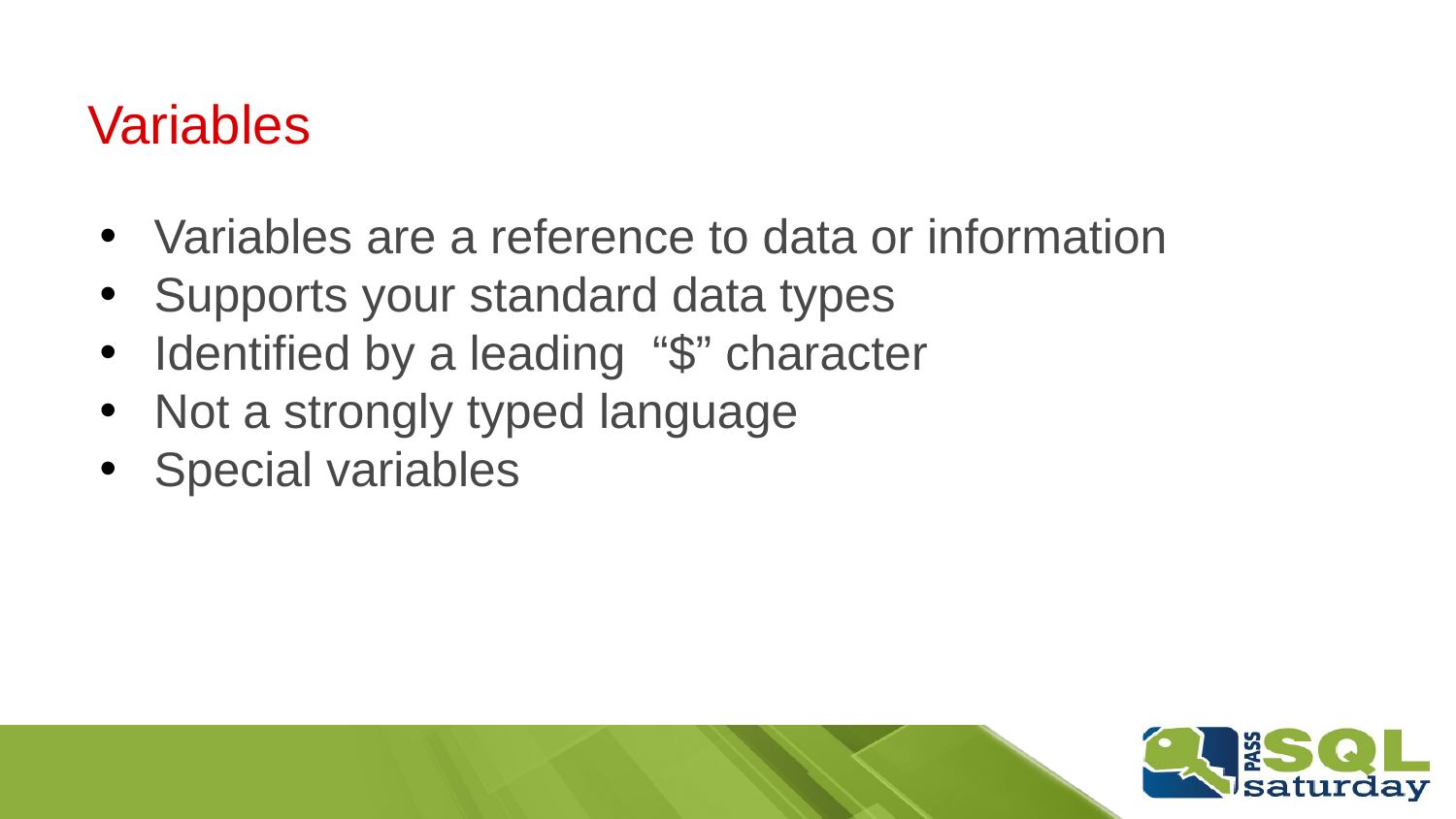

# Variables
Variables are a reference to data or information
Supports your standard data types
Identified by a leading  “$” character
Not a strongly typed language
Special variables